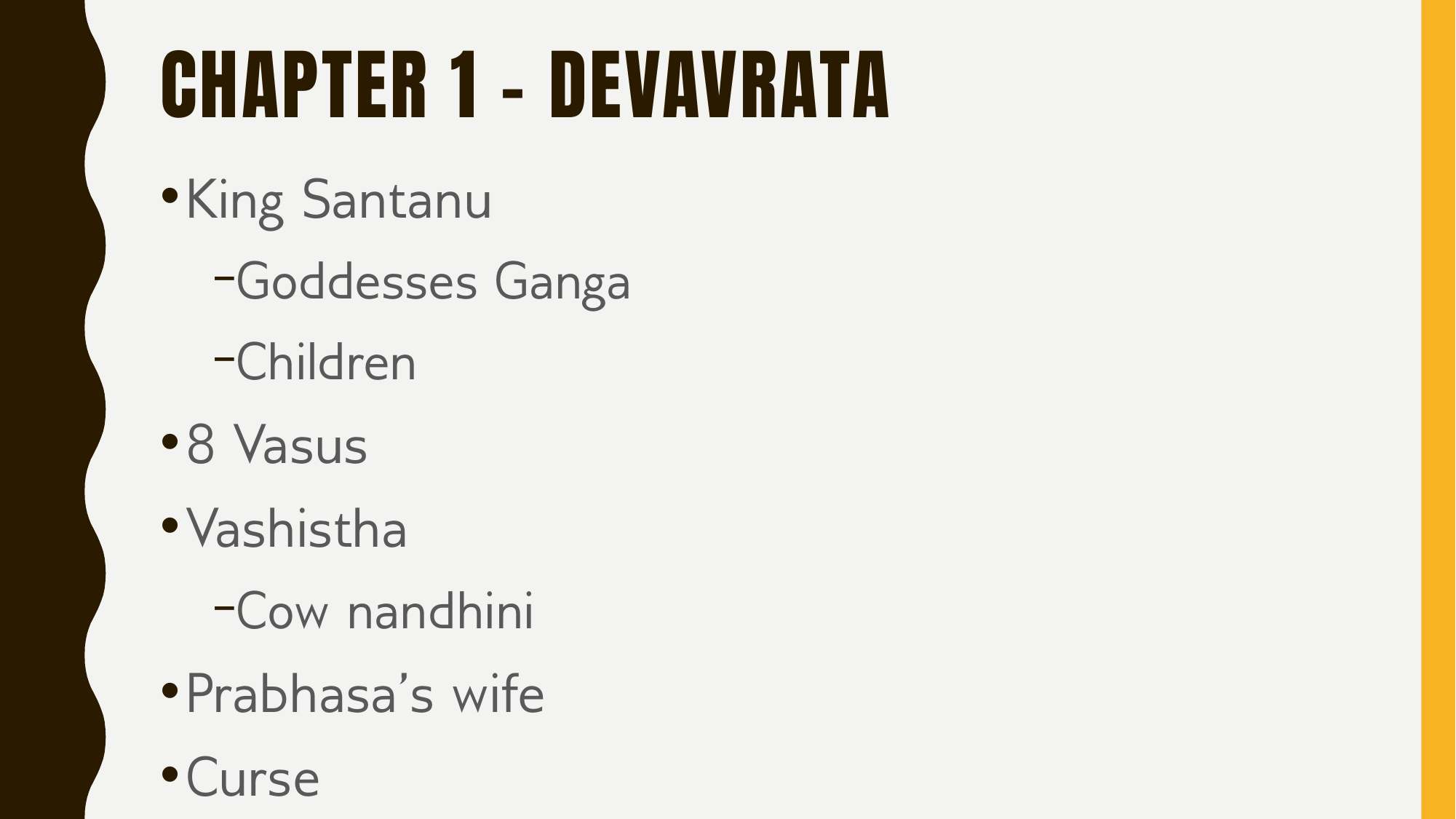

# Chapter 1 – devavrata
King Santanu
Goddesses Ganga
Children
8 Vasus
Vashistha
Cow nandhini
Prabhasa’s wife
Curse